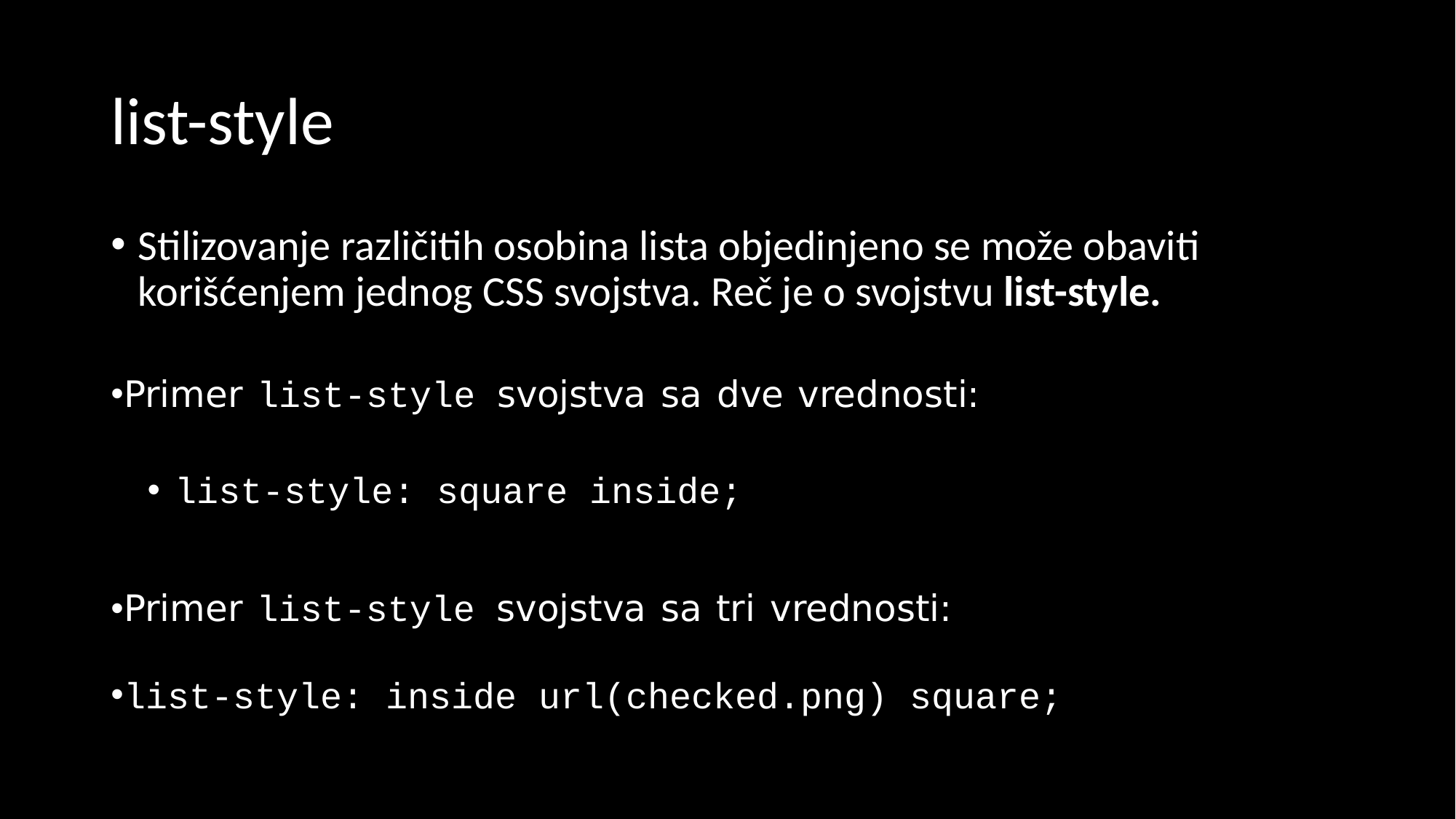

# list-style
Stilizovanje različitih osobina lista objedinjeno se može obaviti korišćenjem jednog CSS svojstva. Reč je o svojstvu list-style.

Primer list-style svojstva sa dve vrednosti:

list-style: square inside;

Primer list-style svojstva sa tri vrednosti:

list-style: inside url(checked.png) square;